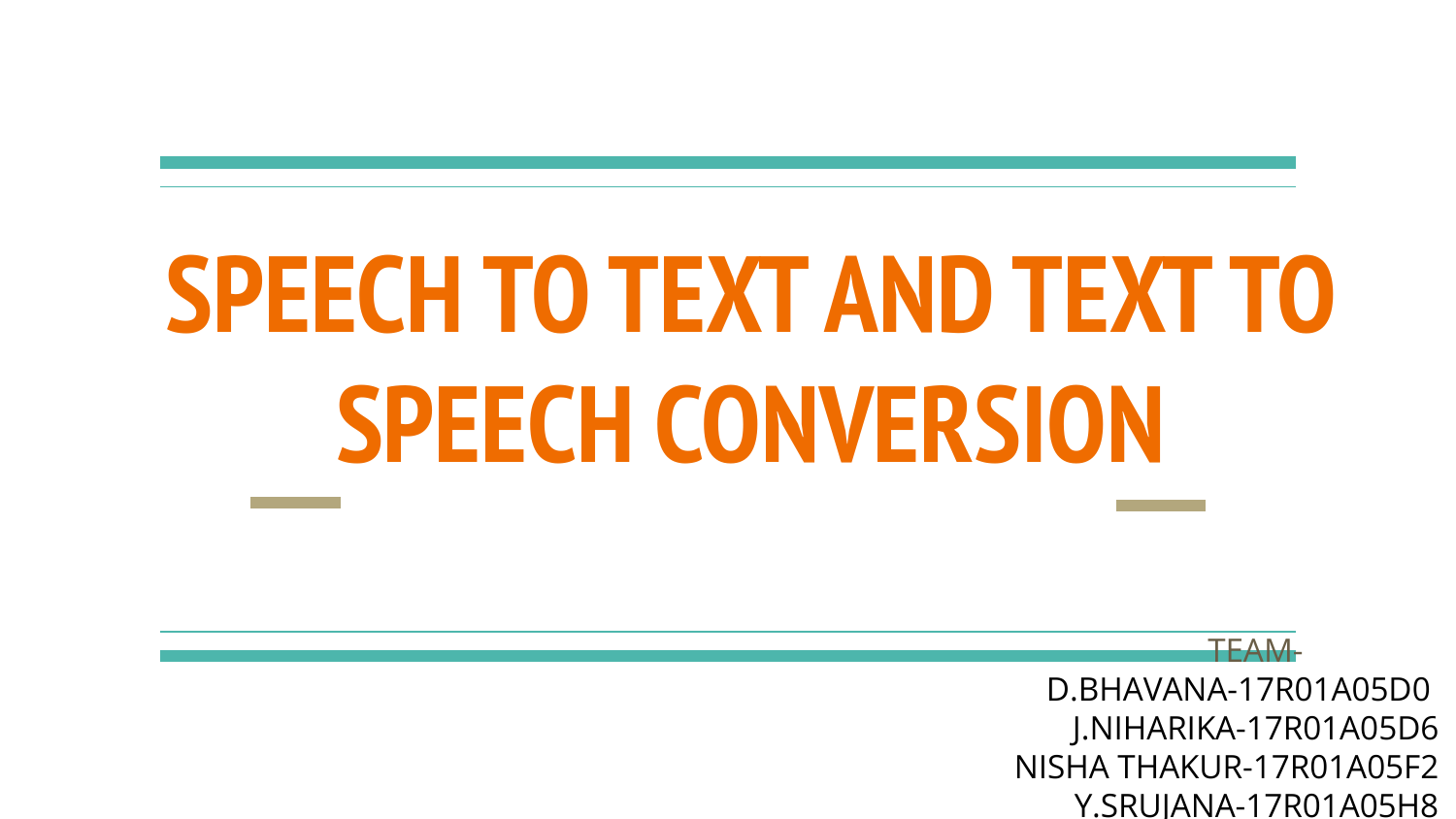

# SPEECH TO TEXT AND TEXT TO SPEECH CONVERSION
TEAM-
D.BHAVANA-17R01A05D0
J.NIHARIKA-17R01A05D6
NISHA THAKUR-17R01A05F2
Y.SRUJANA-17R01A05H8